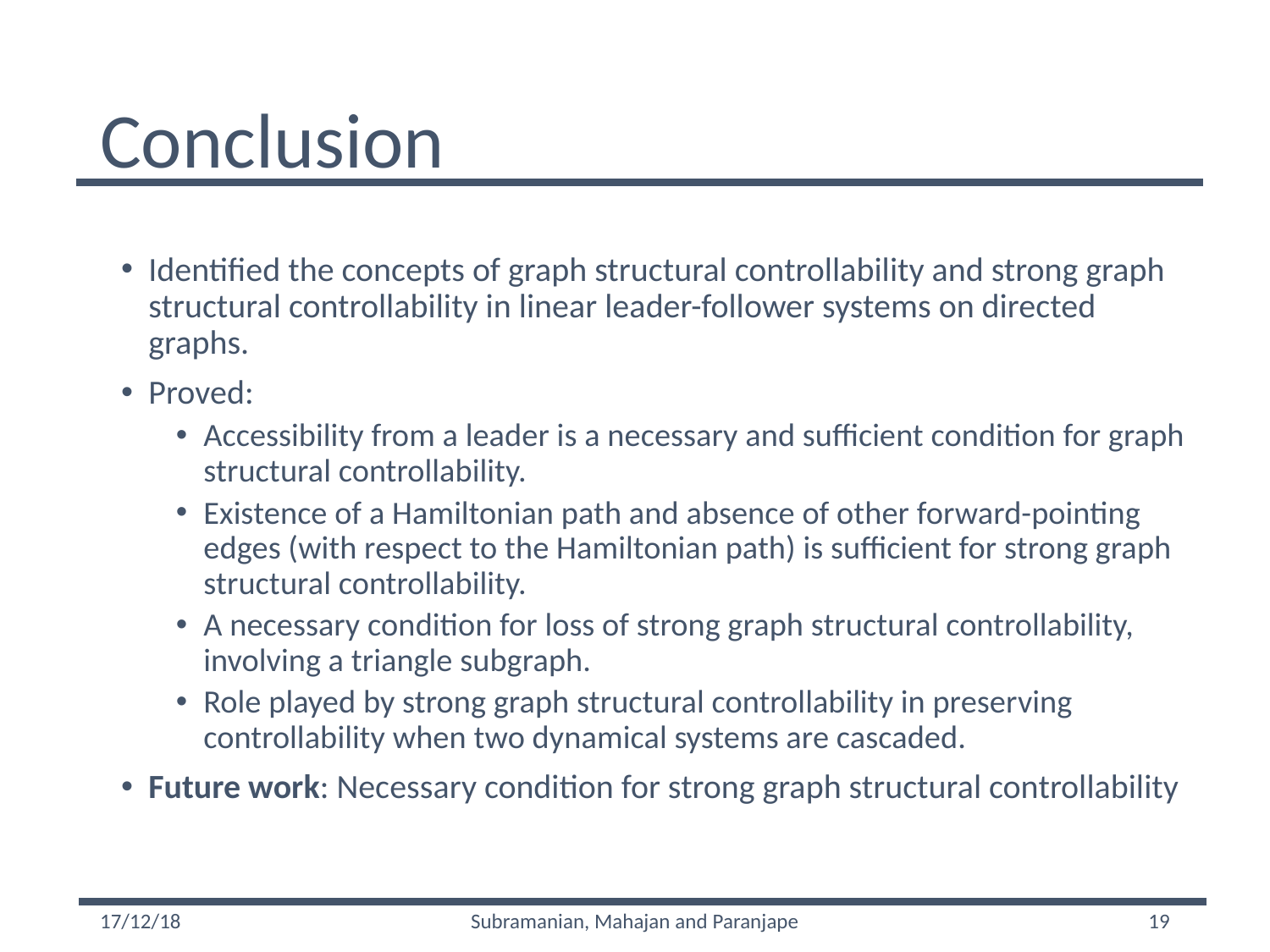

# Conclusion
Identified the concepts of graph structural controllability and strong graph structural controllability in linear leader-follower systems on directed graphs.
Proved:
Accessibility from a leader is a necessary and sufficient condition for graph structural controllability.
Existence of a Hamiltonian path and absence of other forward-pointing edges (with respect to the Hamiltonian path) is sufficient for strong graph structural controllability.
A necessary condition for loss of strong graph structural controllability, involving a triangle subgraph.
Role played by strong graph structural controllability in preserving controllability when two dynamical systems are cascaded.
Future work: Necessary condition for strong graph structural controllability
17/12/18
Subramanian, Mahajan and Paranjape
19